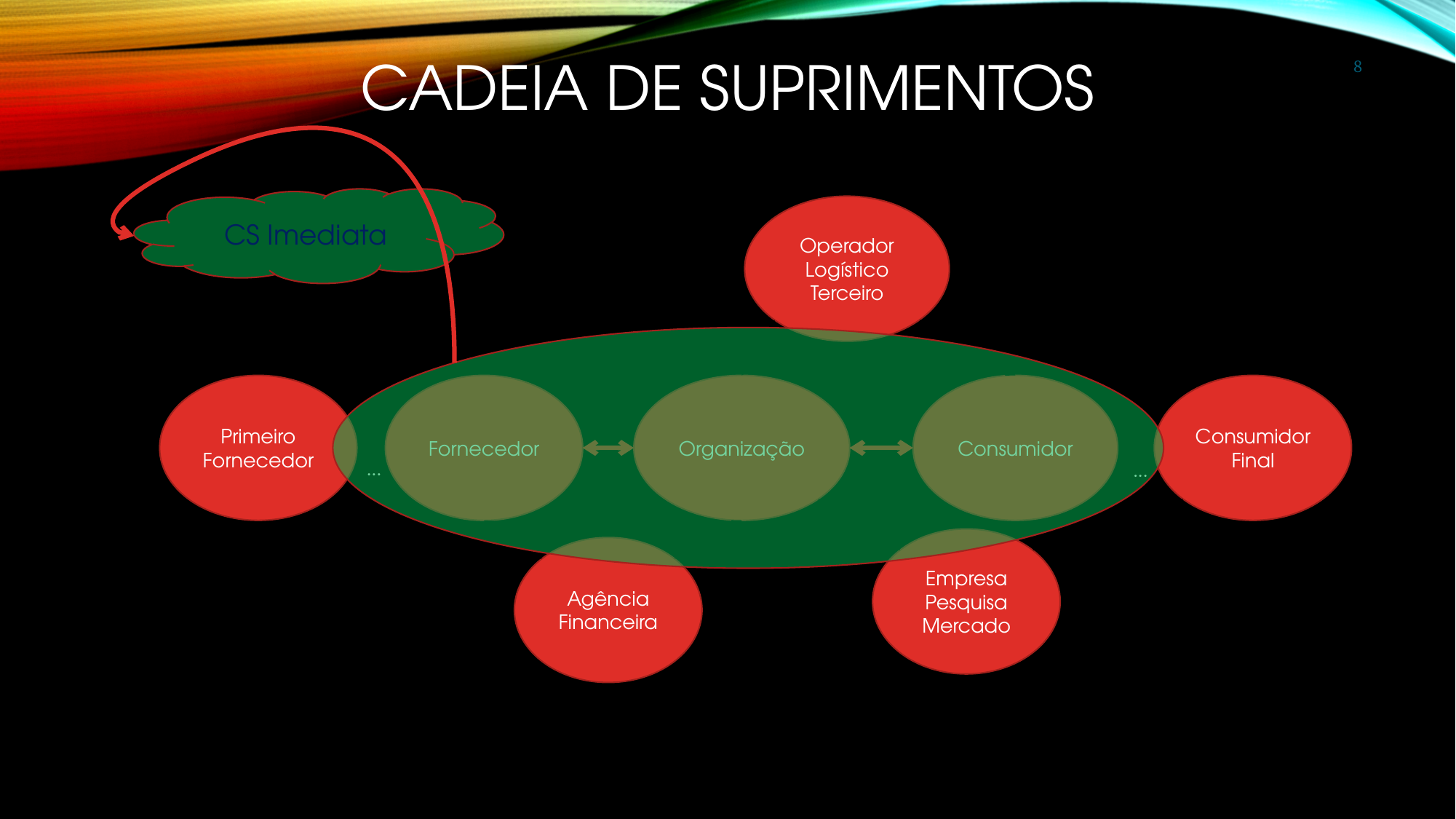

# Cadeia de Suprimentos
8
CS Imediata

Operador Logístico Terceiro
Primeiro Fornecedor
Fornecedor
Organização
Consumidor
Consumidor Final
...
...
Empresa Pesquisa Mercado
Agência
Financeira